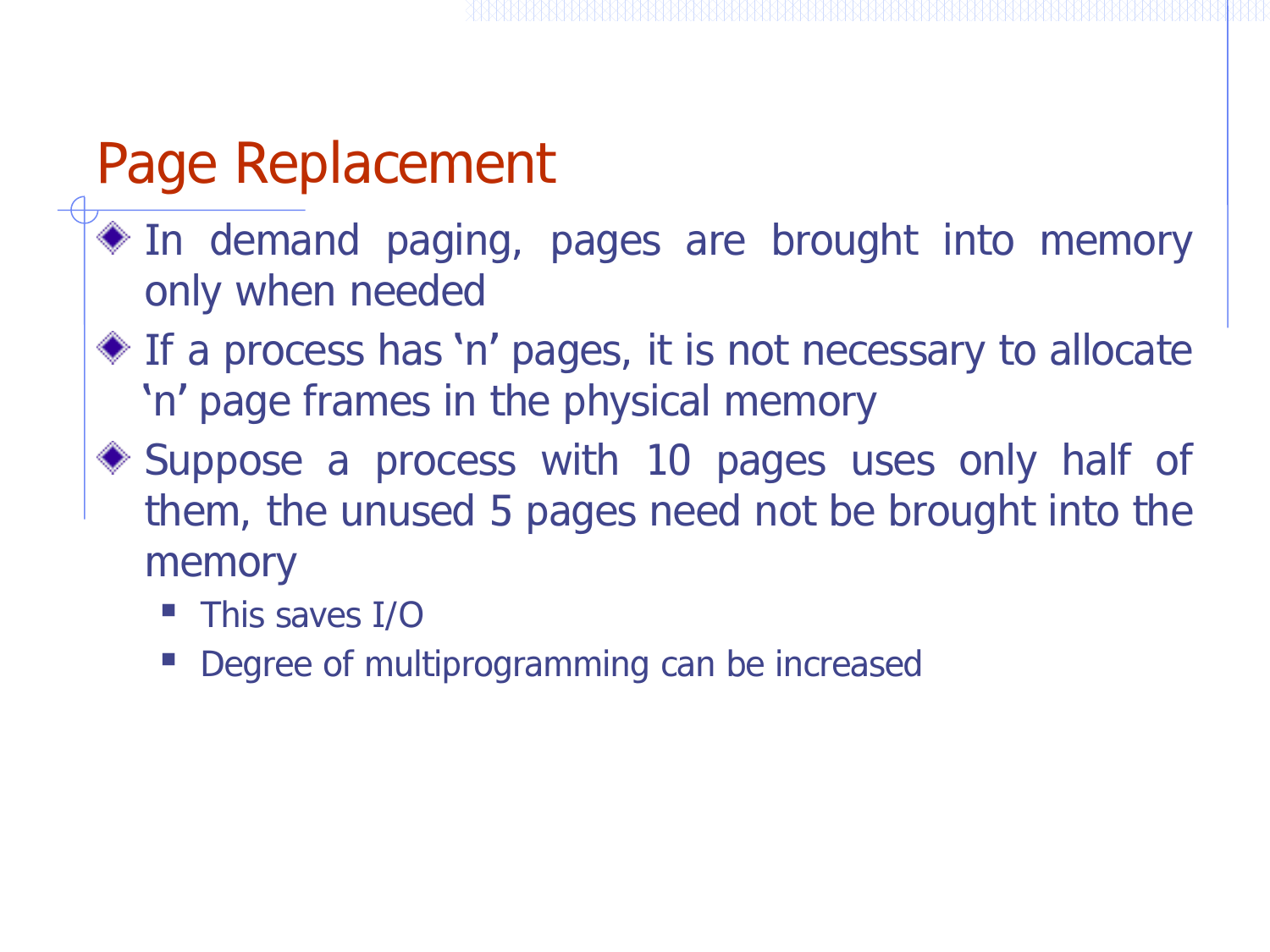

# Page Replacement
In demand paging, pages are brought into memory only when needed
If a process has ‘n’ pages, it is not necessary to allocate ‘n’ page frames in the physical memory
Suppose a process with 10 pages uses only half of them, the unused 5 pages need not be brought into the memory
This saves I/O
Degree of multiprogramming can be increased